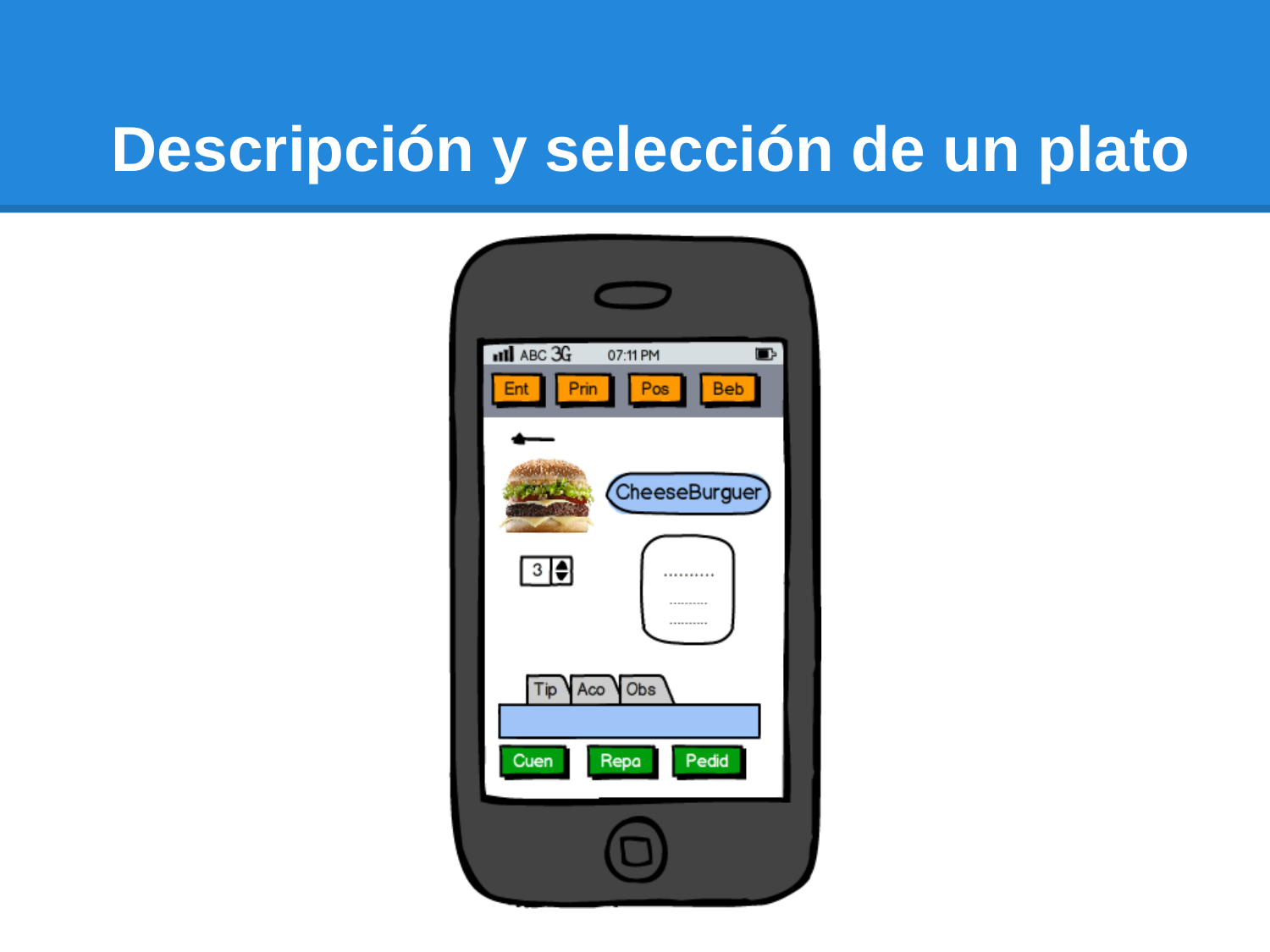

# Descripción y selección de un plato